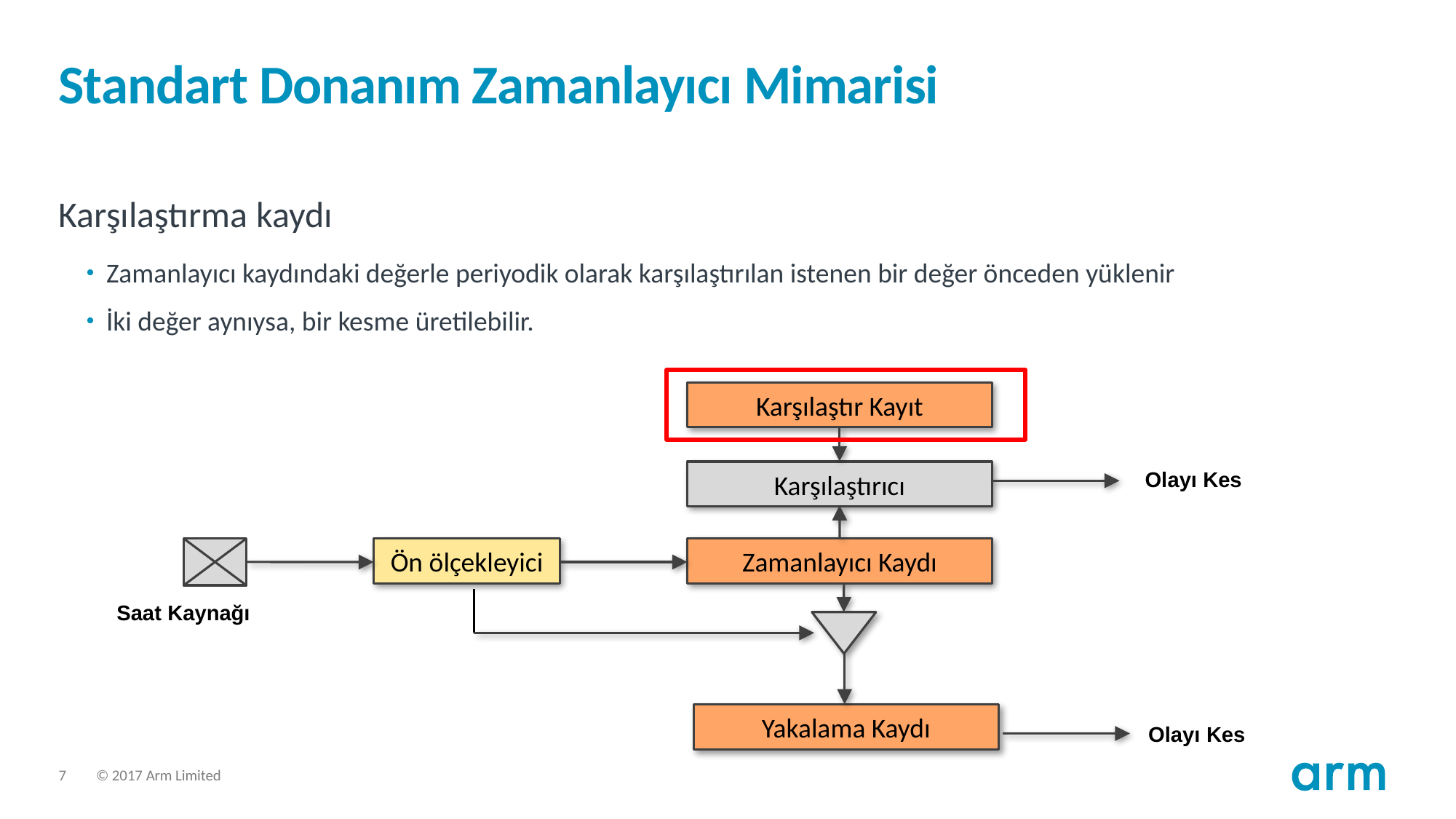

# Standart Donanım Zamanlayıcı Mimarisi
Karşılaştırma kaydı
Zamanlayıcı kaydındaki değerle periyodik olarak karşılaştırılan istenen bir değer önceden yüklenir
İki değer aynıysa, bir kesme üretilebilir.

Karşılaştır Kayıt
Olayı Kes
Karşılaştırıcı
Zamanlayıcı Kaydı
Ön ölçekleyici

Saat Kaynağı

Yakalama Kaydı
Olayı Kes